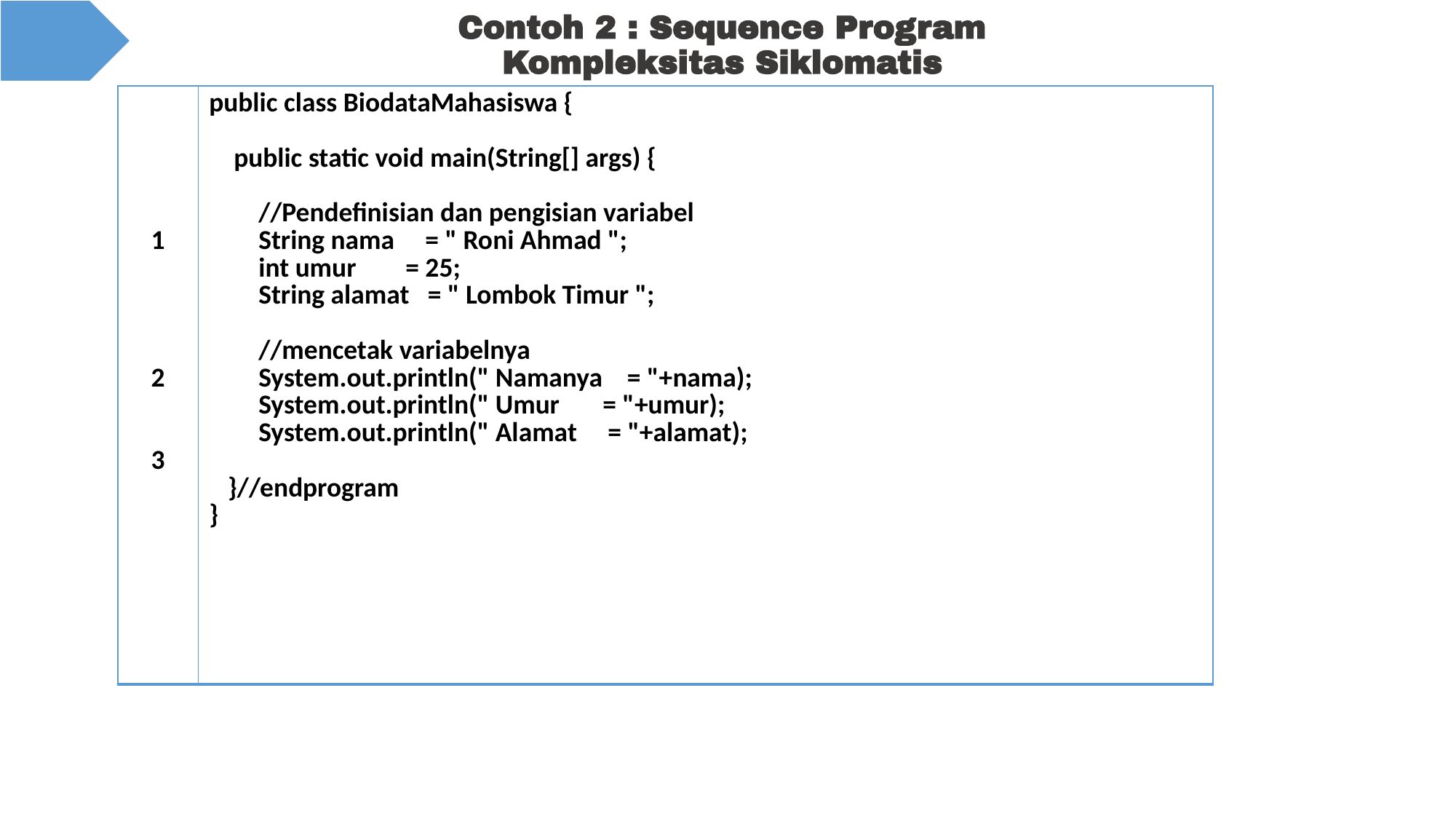

# Contoh 2 : Sequence Program Kompleksitas Siklomatis
| 1 2 3 | public class BiodataMahasiswa { public static void main(String[] args) { //Pendefinisian dan pengisian variabel String nama = " Roni Ahmad "; int umur = 25; String alamat = " Lombok Timur "; //mencetak variabelnya System.out.println(" Namanya = "+nama); System.out.println(" Umur = "+umur); System.out.println(" Alamat = "+alamat); }//endprogram } |
| --- | --- |